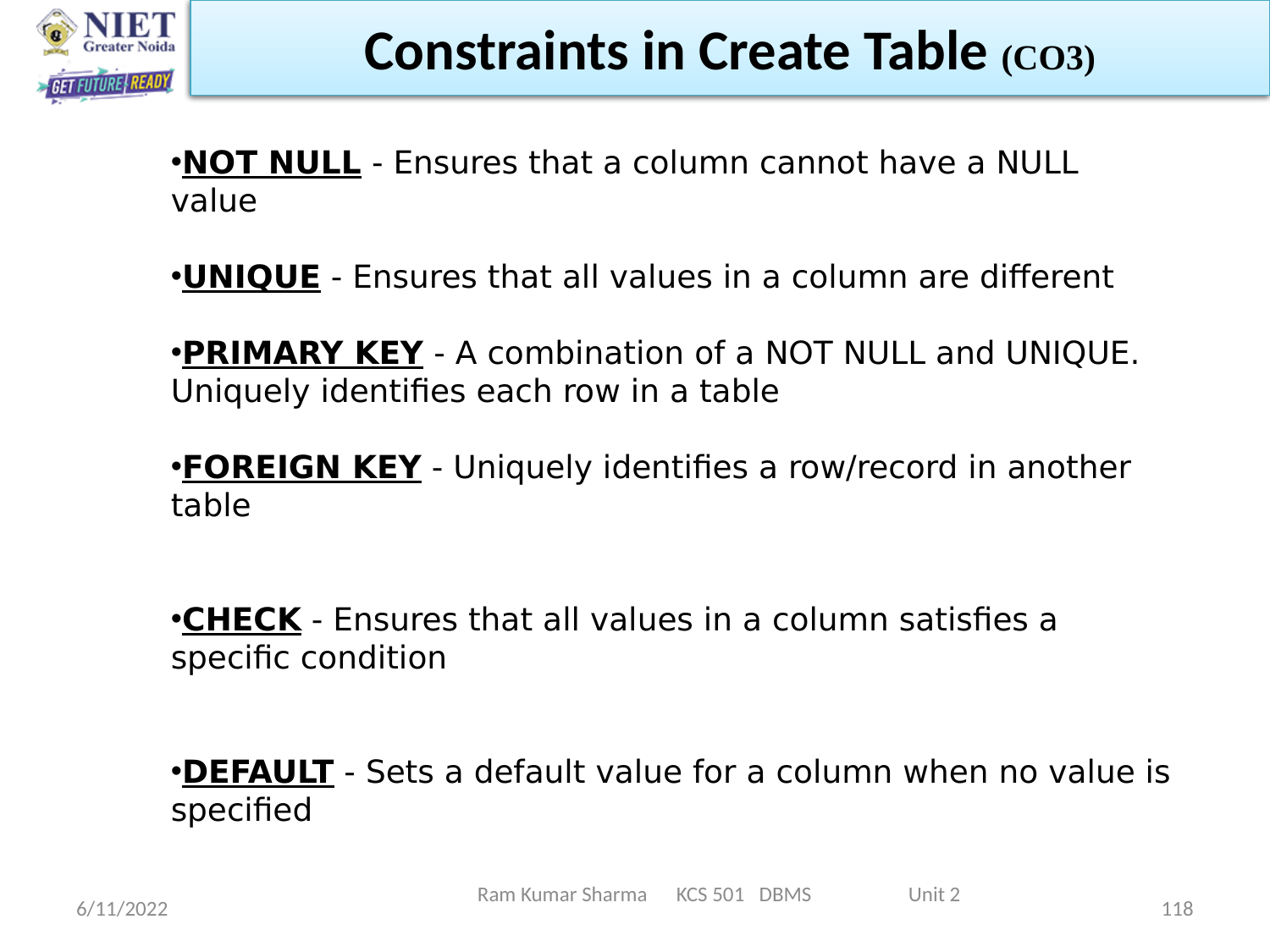

Constraints in Create Table (CO3)
NOT NULL - Ensures that a column cannot have a NULL value

UNIQUE - Ensures that all values in a column are different

PRIMARY KEY - A combination of a NOT NULL and UNIQUE. Uniquely identifies each row in a table

FOREIGN KEY - Uniquely identifies a row/record in another table

CHECK - Ensures that all values in a column satisfies a specific condition

DEFAULT - Sets a default value for a column when no value is specified
Ram Kumar Sharma      KCS 501   DBMS                    Unit 2
6/11/2022
118